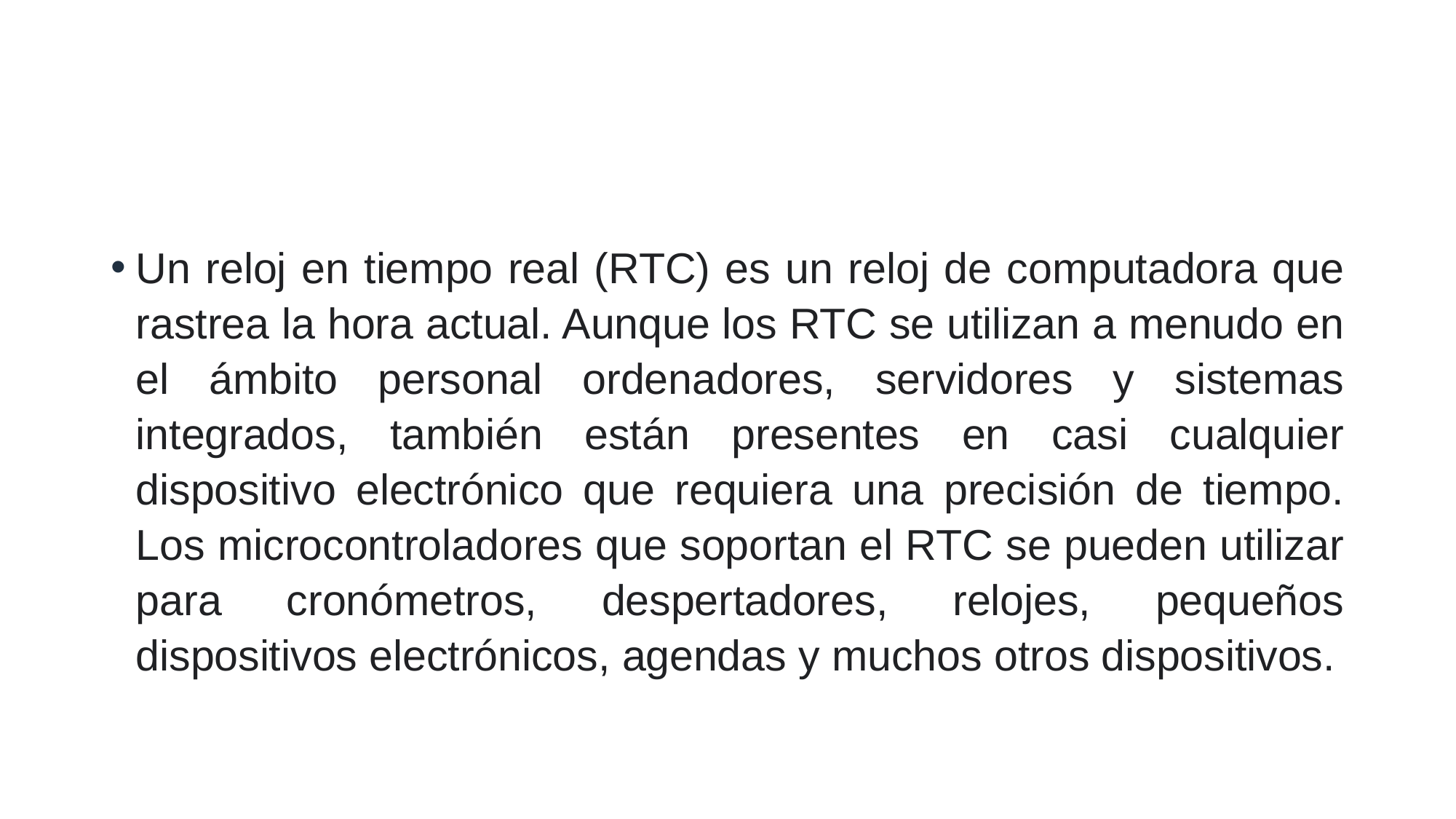

#
Un reloj en tiempo real (RTC) es un reloj de computadora que rastrea la hora actual. Aunque los RTC se utilizan a menudo en el ámbito personal ordenadores, servidores y sistemas integrados, también están presentes en casi cualquier dispositivo electrónico que requiera una precisión de tiempo. Los microcontroladores que soportan el RTC se pueden utilizar para cronómetros, despertadores, relojes, pequeños dispositivos electrónicos, agendas y muchos otros dispositivos.